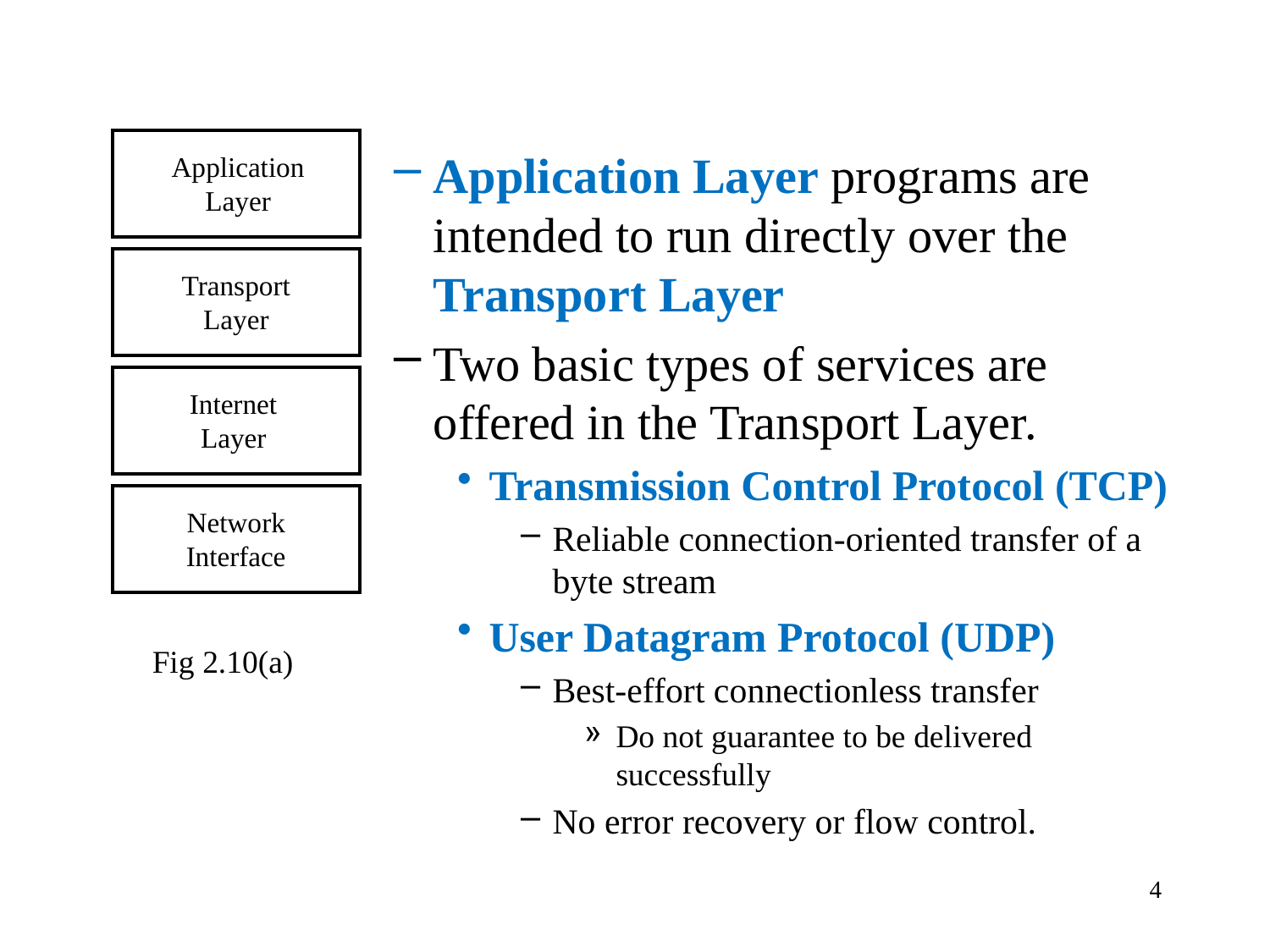

Application Layer programs are intended to run directly over the Transport Layer
Two basic types of services are offered in the Transport Layer.
Transmission Control Protocol (TCP)
Reliable connection-oriented transfer of a byte stream
User Datagram Protocol (UDP)
Best-effort connectionless transfer
Do not guarantee to be delivered successfully
No error recovery or flow control.
Application
Layer

Transport
Layer

Internet
Layer

Network
Interface
Fig 2.10(a)
4